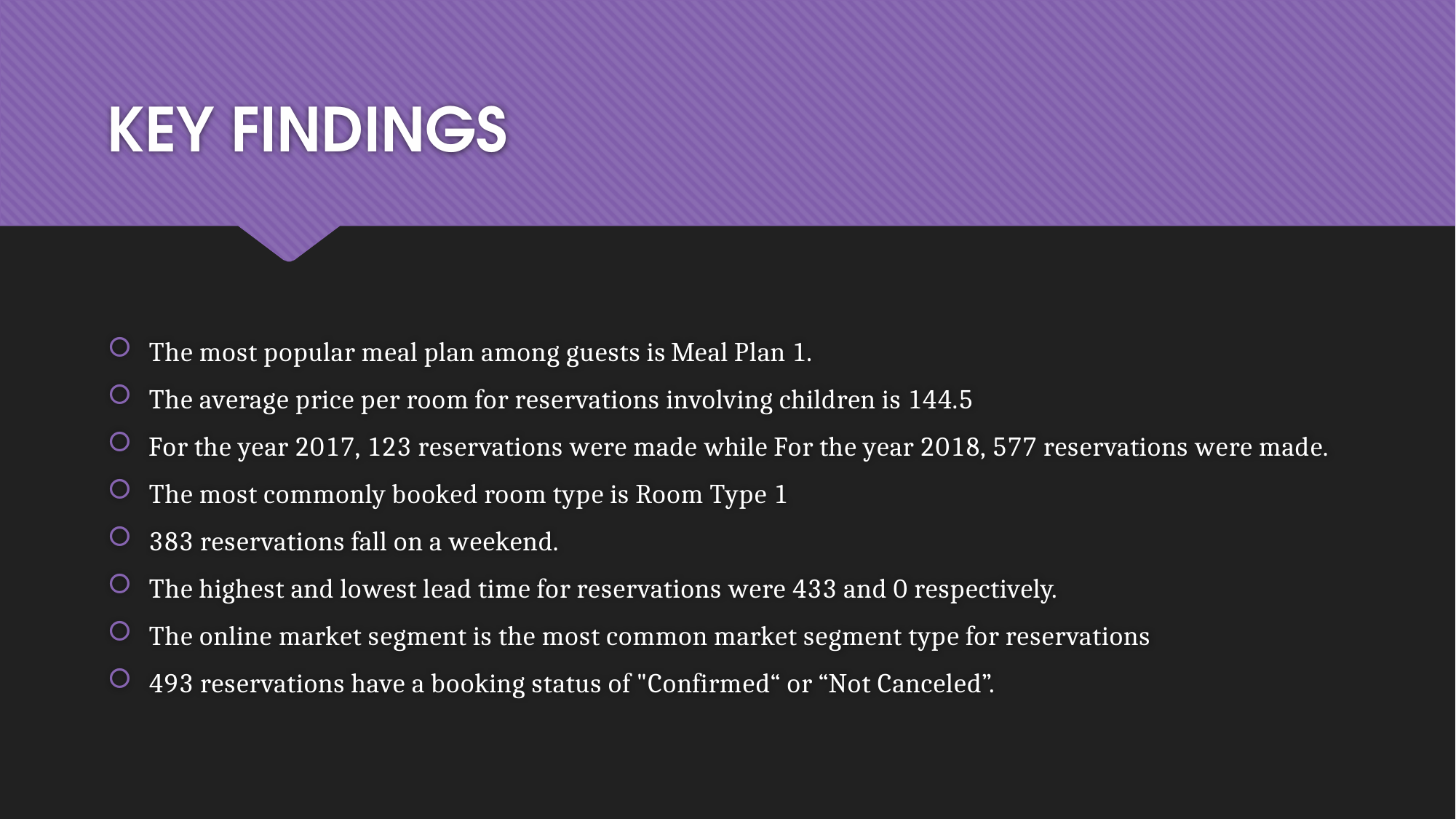

# KEY FINDINGS
The most popular meal plan among guests is Meal Plan 1.
The average price per room for reservations involving children is 144.5
For the year 2017, 123 reservations were made while For the year 2018, 577 reservations were made.
The most commonly booked room type is Room Type 1
383 reservations fall on a weekend.
The highest and lowest lead time for reservations were 433 and 0 respectively.
The online market segment is the most common market segment type for reservations
493 reservations have a booking status of "Confirmed“ or “Not Canceled”.